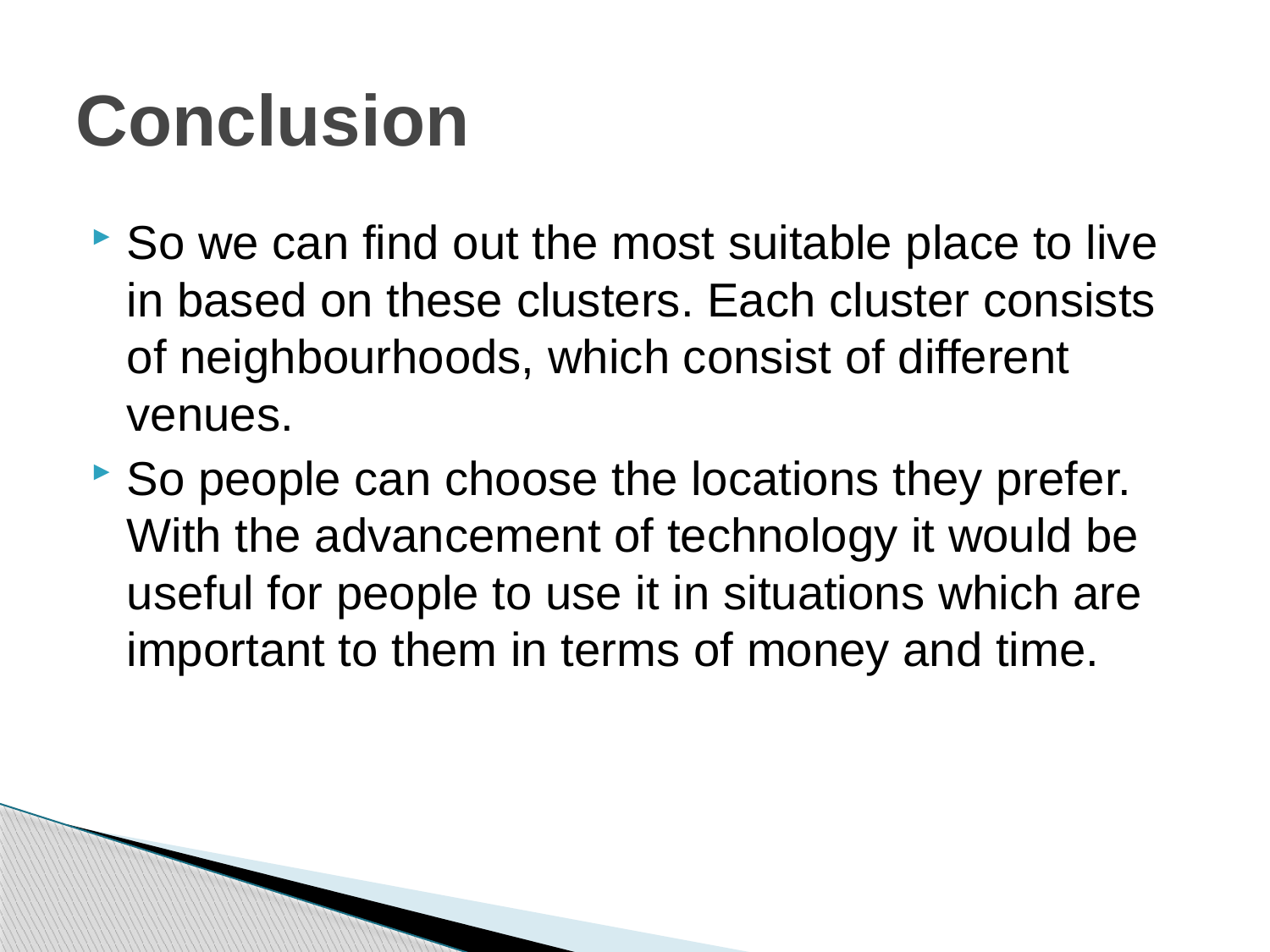

# Conclusion
So we can find out the most suitable place to live in based on these clusters. Each cluster consists of neighbourhoods, which consist of different venues.
So people can choose the locations they prefer. With the advancement of technology it would be useful for people to use it in situations which are important to them in terms of money and time.